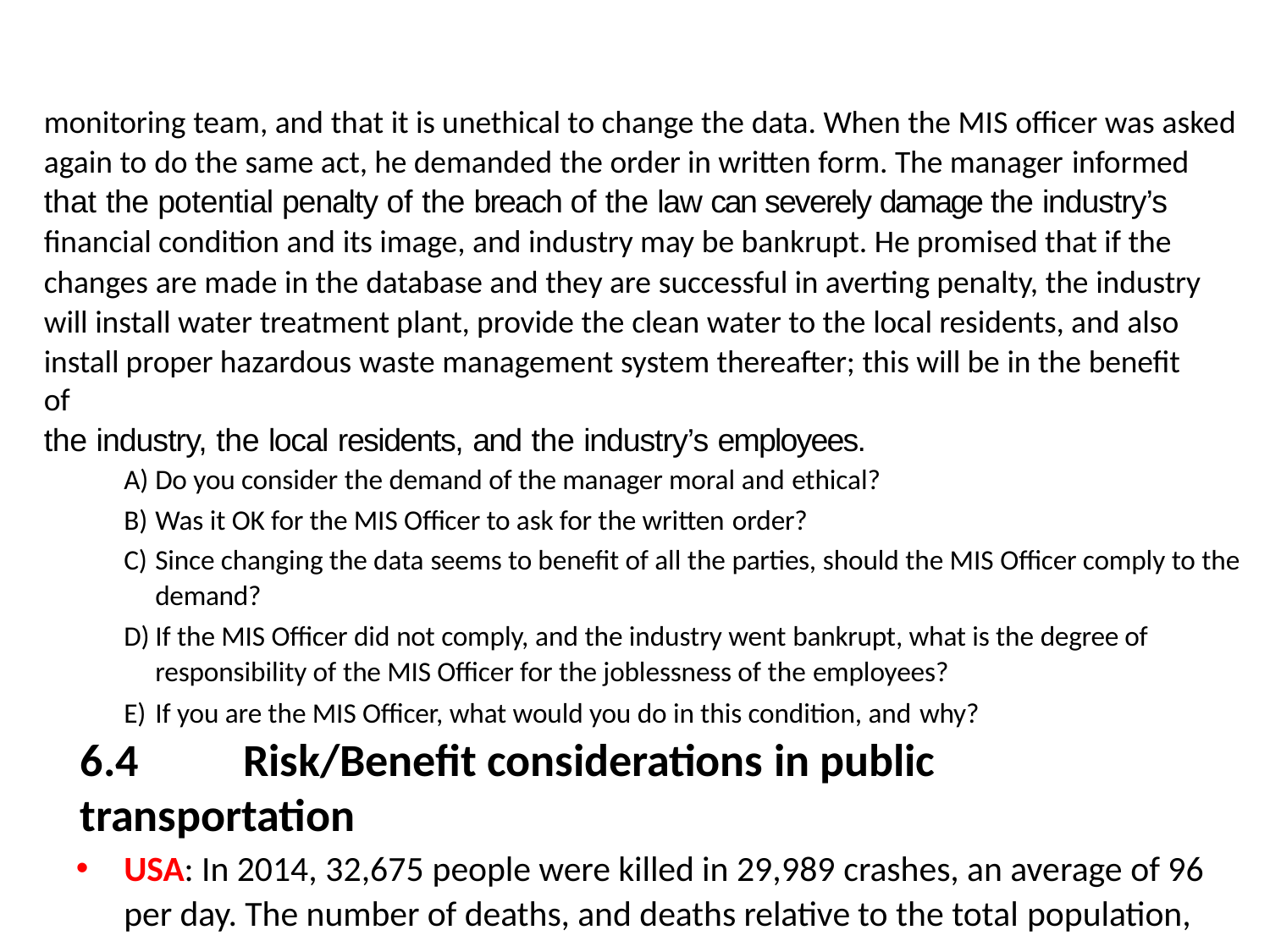

monitoring team, and that it is unethical to change the data. When the MIS officer was asked  again to do the same act, he demanded the order in written form. The manager informed
that the potential penalty of the breach of the law can severely damage the industry’s  financial condition and its image, and industry may be bankrupt. He promised that if the  changes are made in the database and they are successful in averting penalty, the industry  will install water treatment plant, provide the clean water to the local residents, and also
install proper hazardous waste management system thereafter; this will be in the benefit of
the industry, the local residents, and the industry’s employees.
Do you consider the demand of the manager moral and ethical?
Was it OK for the MIS Officer to ask for the written order?
Since changing the data seems to benefit of all the parties, should the MIS Officer comply to the  demand?
If the MIS Officer did not comply, and the industry went bankrupt, what is the degree of  responsibility of the MIS Officer for the joblessness of the employees?
If you are the MIS Officer, what would you do in this condition, and why?
6.4	Risk/Benefit considerations in public transportation
USA: In 2014, 32,675 people were killed in 29,989 crashes, an average of 96  per day. The number of deaths, and deaths relative to the total population,